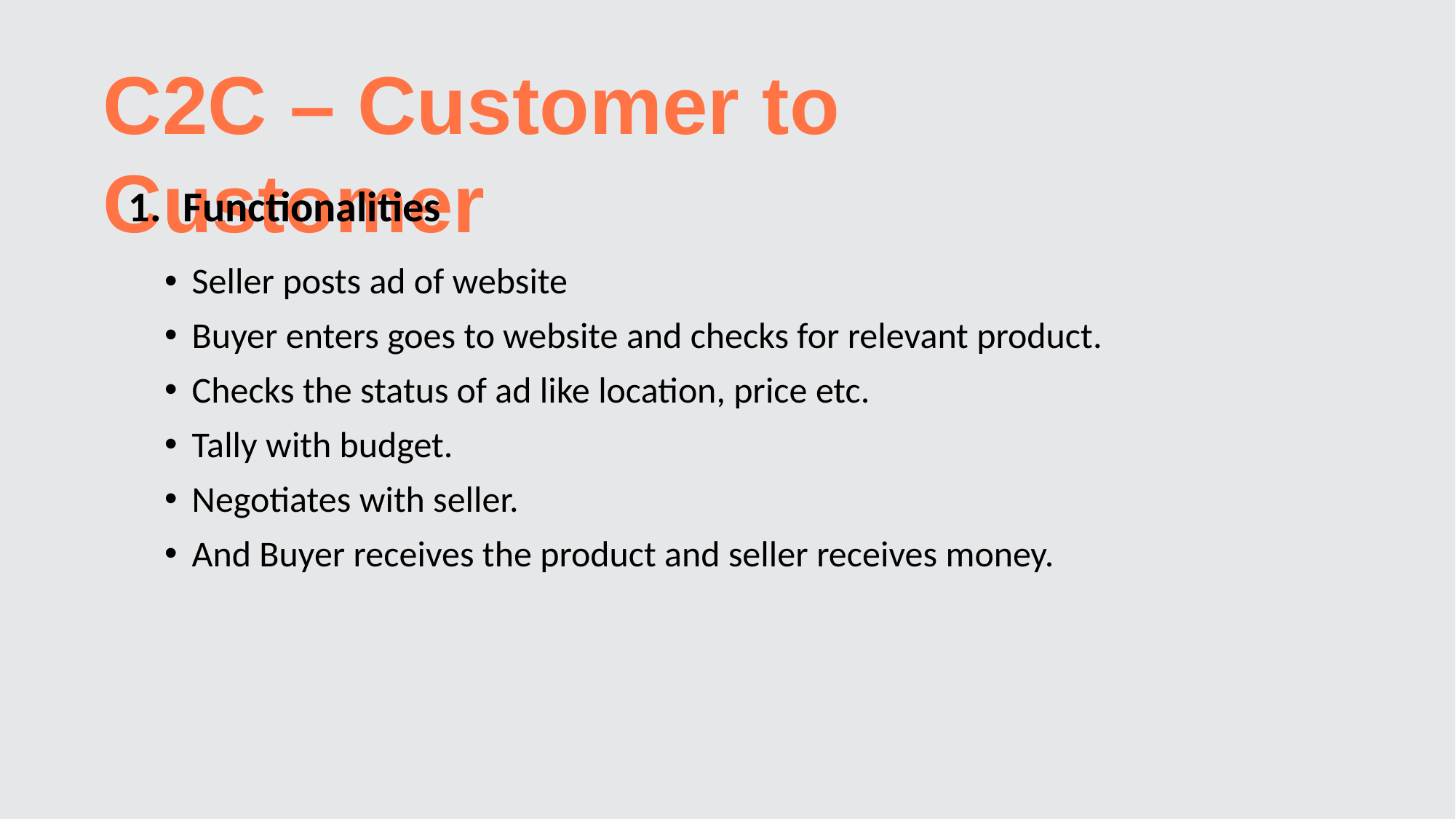

C2C – Customer to Customer
Functionalities
Seller posts ad of website
Buyer enters goes to website and checks for relevant product.
Checks the status of ad like location, price etc.
Tally with budget.
Negotiates with seller.
And Buyer receives the product and seller receives money.